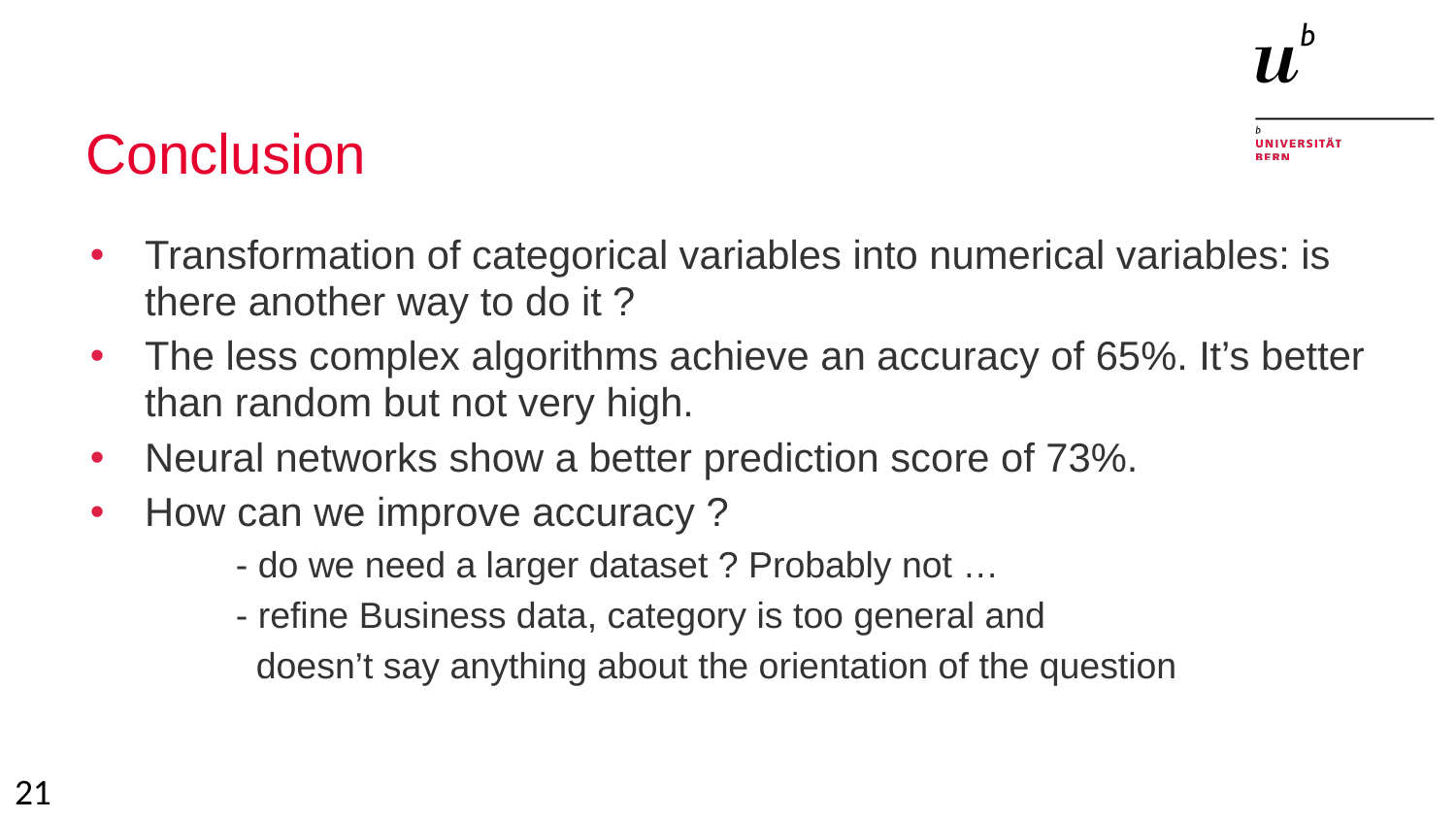

# Conclusion
Transformation of categorical variables into numerical variables: is there another way to do it ?
The less complex algorithms achieve an accuracy of 65%. It’s better than random but not very high.
Neural networks show a better prediction score of 73%.
How can we improve accuracy ?
	- do we need a larger dataset ? Probably not …
	- refine Business data, category is too general and
	  doesn’t say anything about the orientation of the question

21